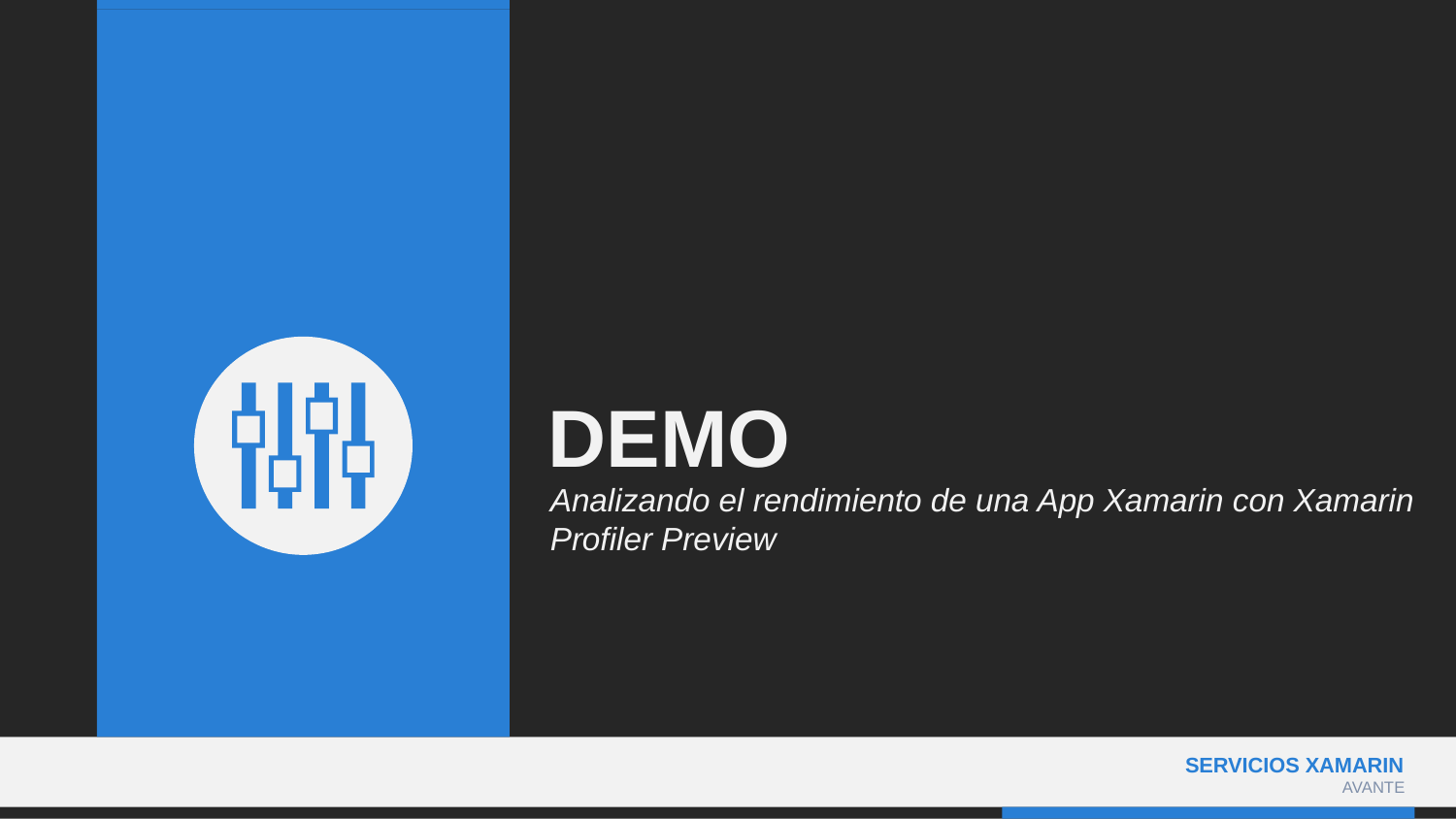

# DEMO
Analizando el rendimiento de una App Xamarin con Xamarin Profiler Preview